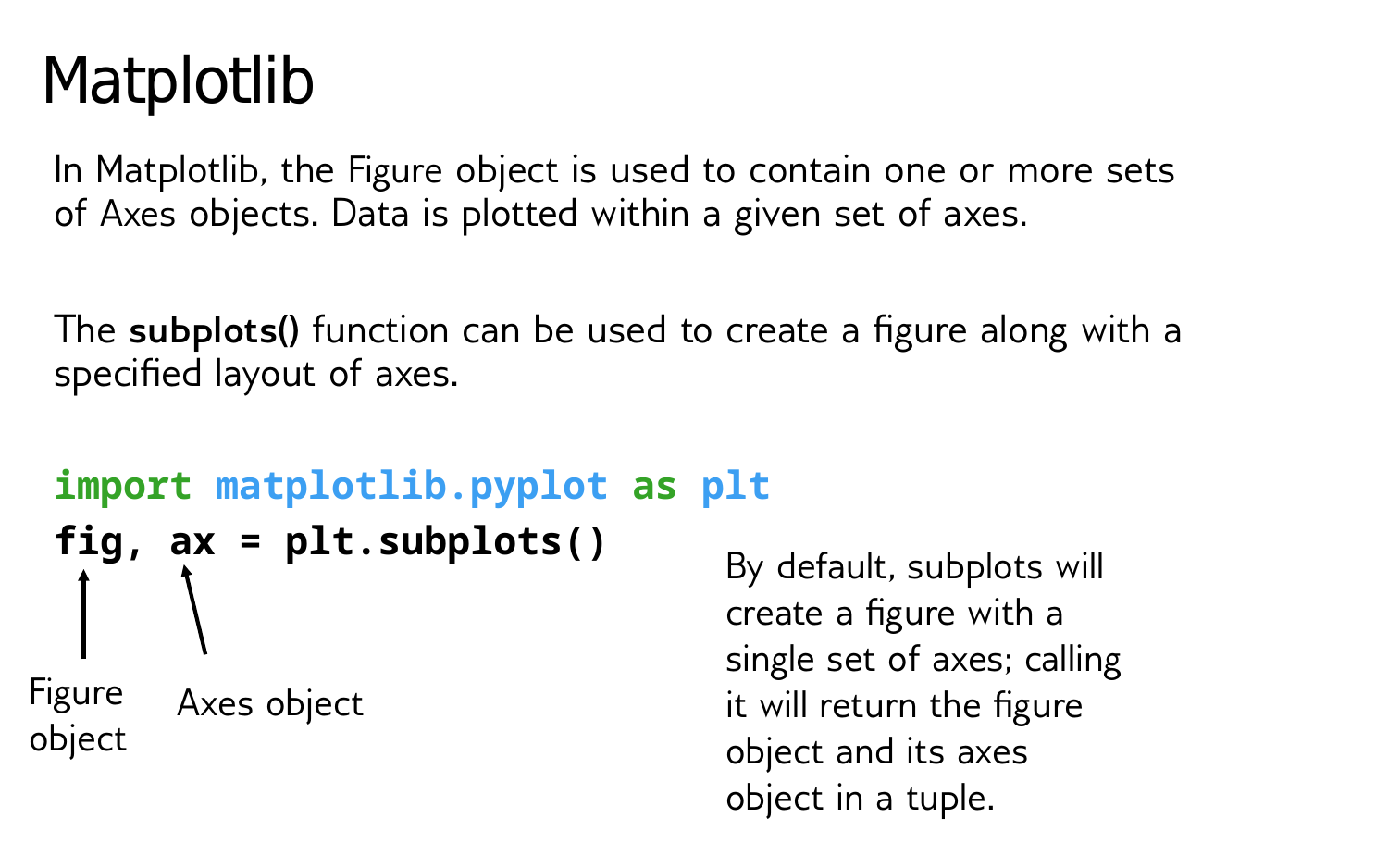

# Matplotlib
In Matplotlib, the Figure object is used to contain one or more sets of Axes objects. Data is plotted within a given set of axes.

The subplots() function can be used to create a figure along with a specified layout of axes.

import matplotlib.pyplot as plt
fig, ax = plt.subplots()

By default, subplots will create a figure with a single set of axes; calling it will return the figure object and its axes object in a tuple.
Figure
object
Axes object